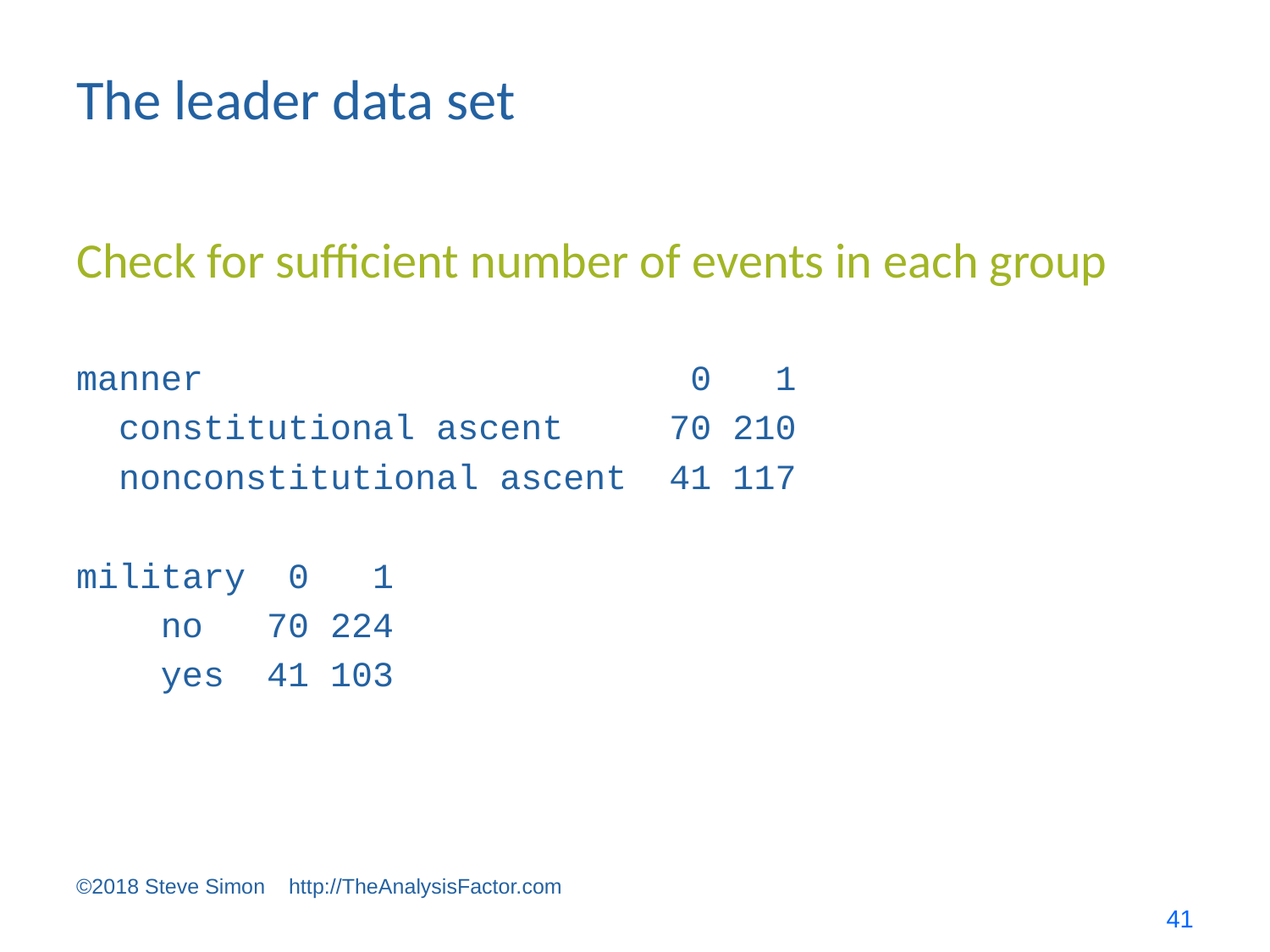

# The leader data set
Check for sufficient number of events in each group
manner                       0   1
  constitutional ascent     70 210
  nonconstitutional ascent  41 117

military  0   1
    no   70 224
    yes  41 103
©2018 Steve Simon    http://TheAnalysisFactor.com

41